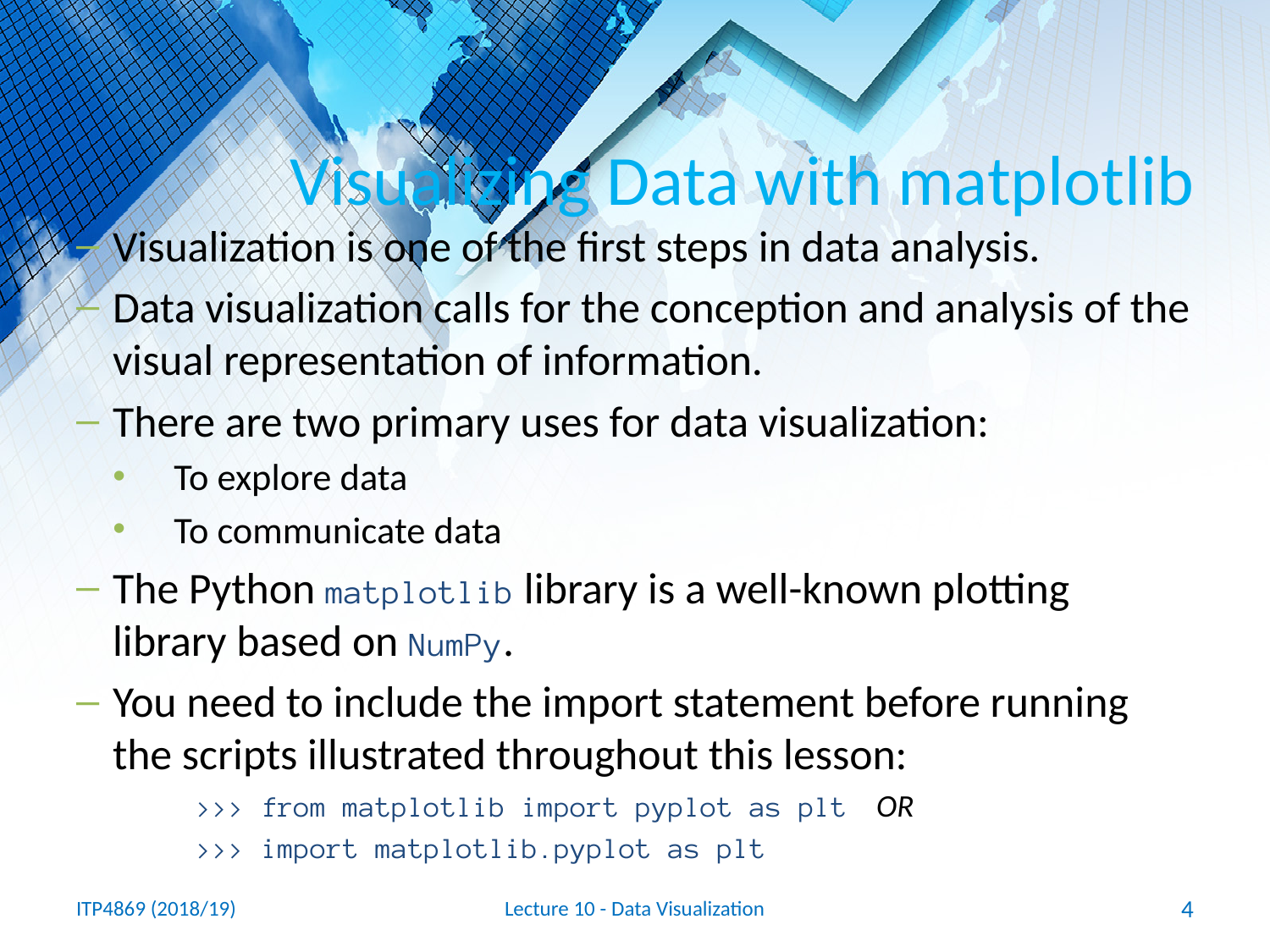

# Visualizing Data with matplotlib
Visualization is one of the first steps in data analysis.
Data visualization calls for the conception and analysis of the visual representation of information.
There are two primary uses for data visualization:
To explore data
To communicate data
The Python matplotlib library is a well-known plotting library based on NumPy.
You need to include the import statement before running the scripts illustrated throughout this lesson:
>>> from matplotlib import pyplot as plt	OR
>>> import matplotlib.pyplot as plt
ITP4869 (2018/19)
Lecture 10 - Data Visualization
4